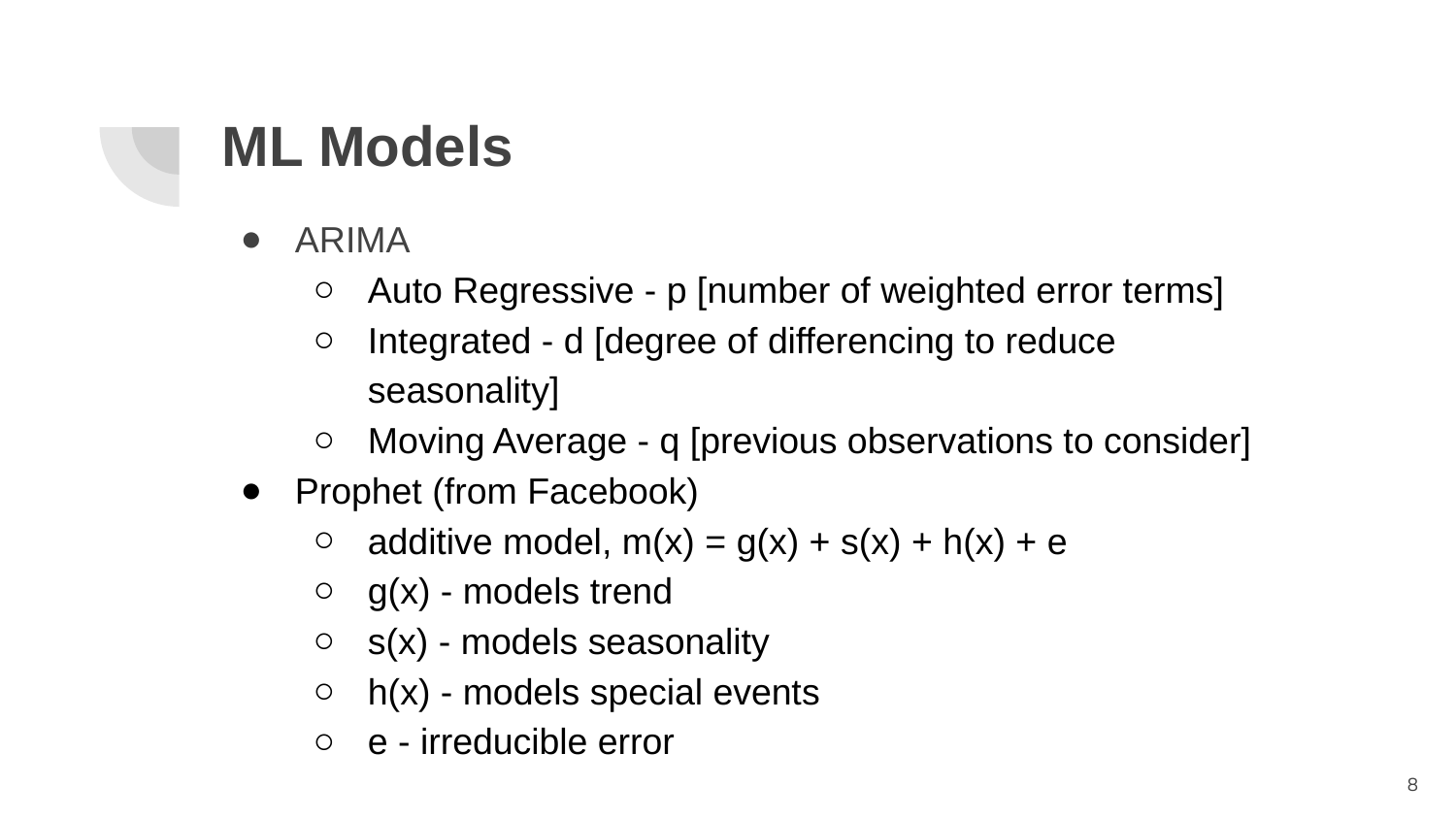

# ML Models
ARIMA
Auto Regressive - p [number of weighted error terms]
Integrated - d [degree of differencing to reduce seasonality]
Moving Average - q [previous observations to consider]
Prophet (from Facebook)
additive model, m(x) = g(x) + s(x) + h(x) + e
g(x) - models trend
s(x) - models seasonality
h(x) - models special events
e - irreducible error

8